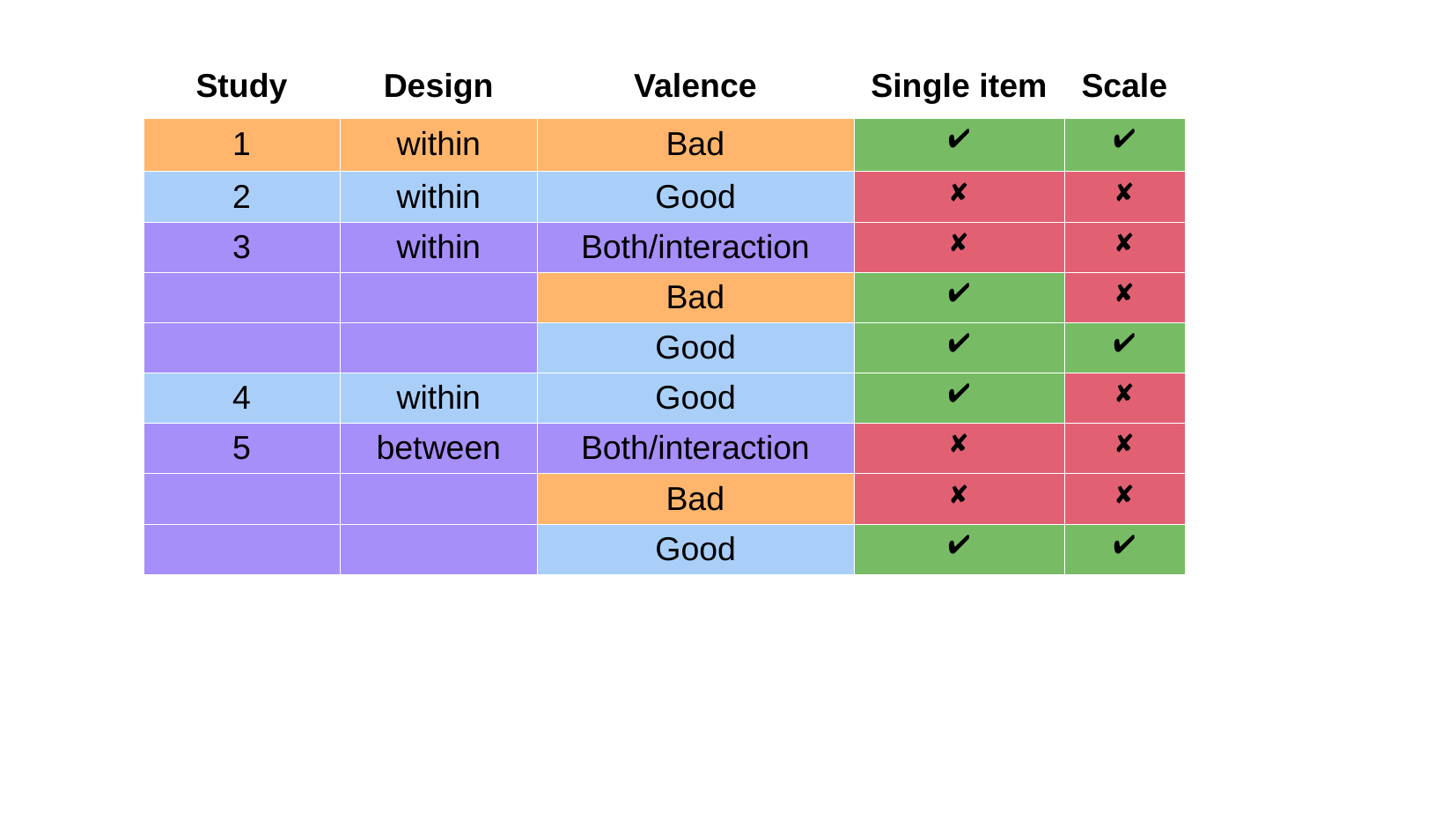

| Study | Design | Valence | Single item | Scale |
| --- | --- | --- | --- | --- |
| 1 | within | Bad | ✔ | ✔ |
| 2 | within | Good | ✘ | ✘ |
| 3 | within | Both/interaction | ✘ | ✘ |
|  |  | Bad | ✔ | ✘ |
|  |  | Good | ✔ | ✔ |
| 4 | within | Good | ✔ | ✘ |
| 5 | between | Both/interaction | ✘ | ✘ |
|  |  | Bad | ✘ | ✘ |
|  |  | Good | ✔ | ✔ |